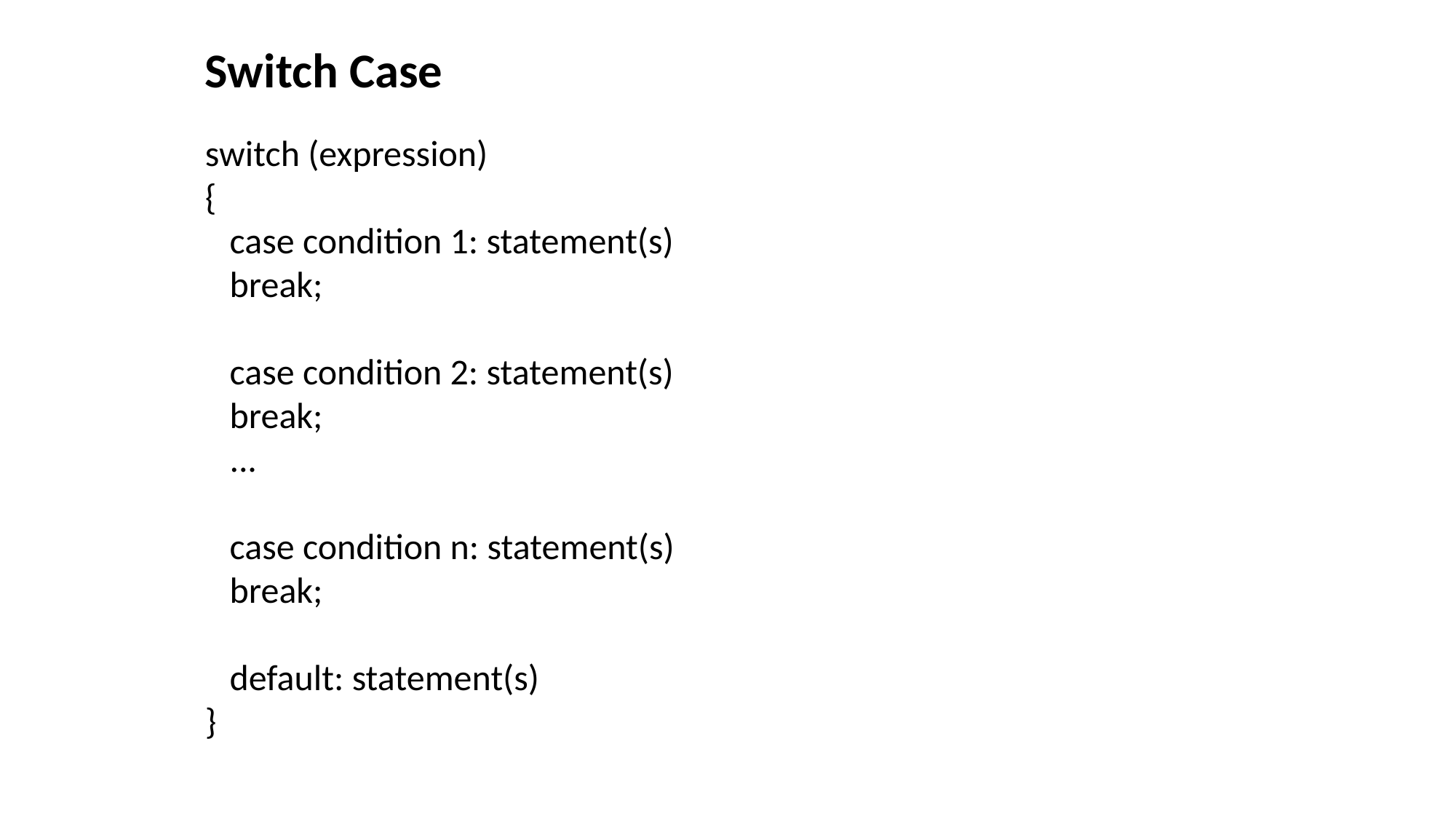

Switch Case

switch (expression)
{
   case condition 1: statement(s)
   break;

   case condition 2: statement(s)
   break;
   ...

   case condition n: statement(s)
   break;

   default: statement(s)
}